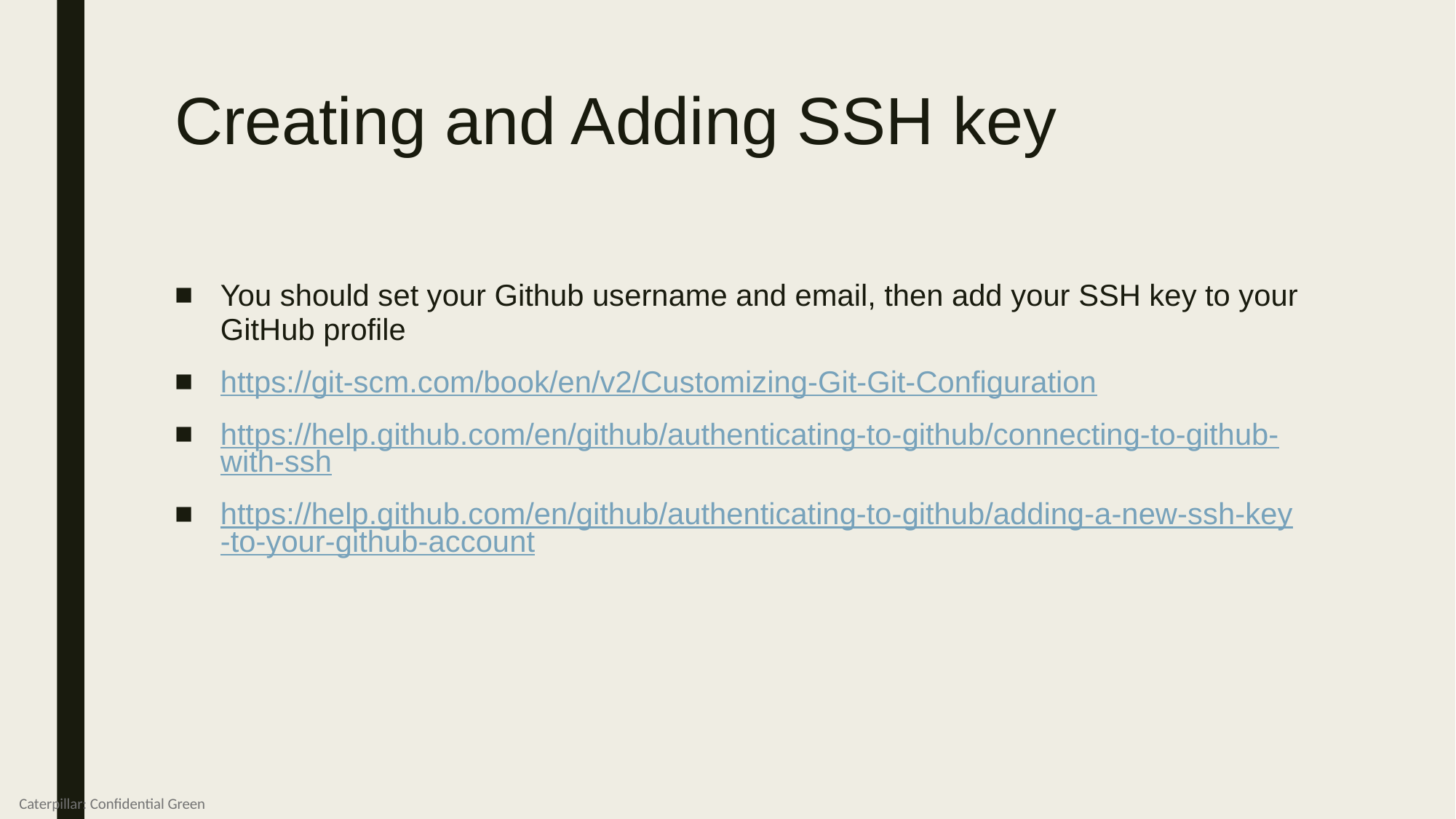

# Creating and Adding SSH key
You should set your Github username and email, then add your SSH key to your GitHub profile
https://git-scm.com/book/en/v2/Customizing-Git-Git-Configuration
https://help.github.com/en/github/authenticating-to-github/connecting-to-github-with-ssh
https://help.github.com/en/github/authenticating-to-github/adding-a-new-ssh-key-to-your-github-account